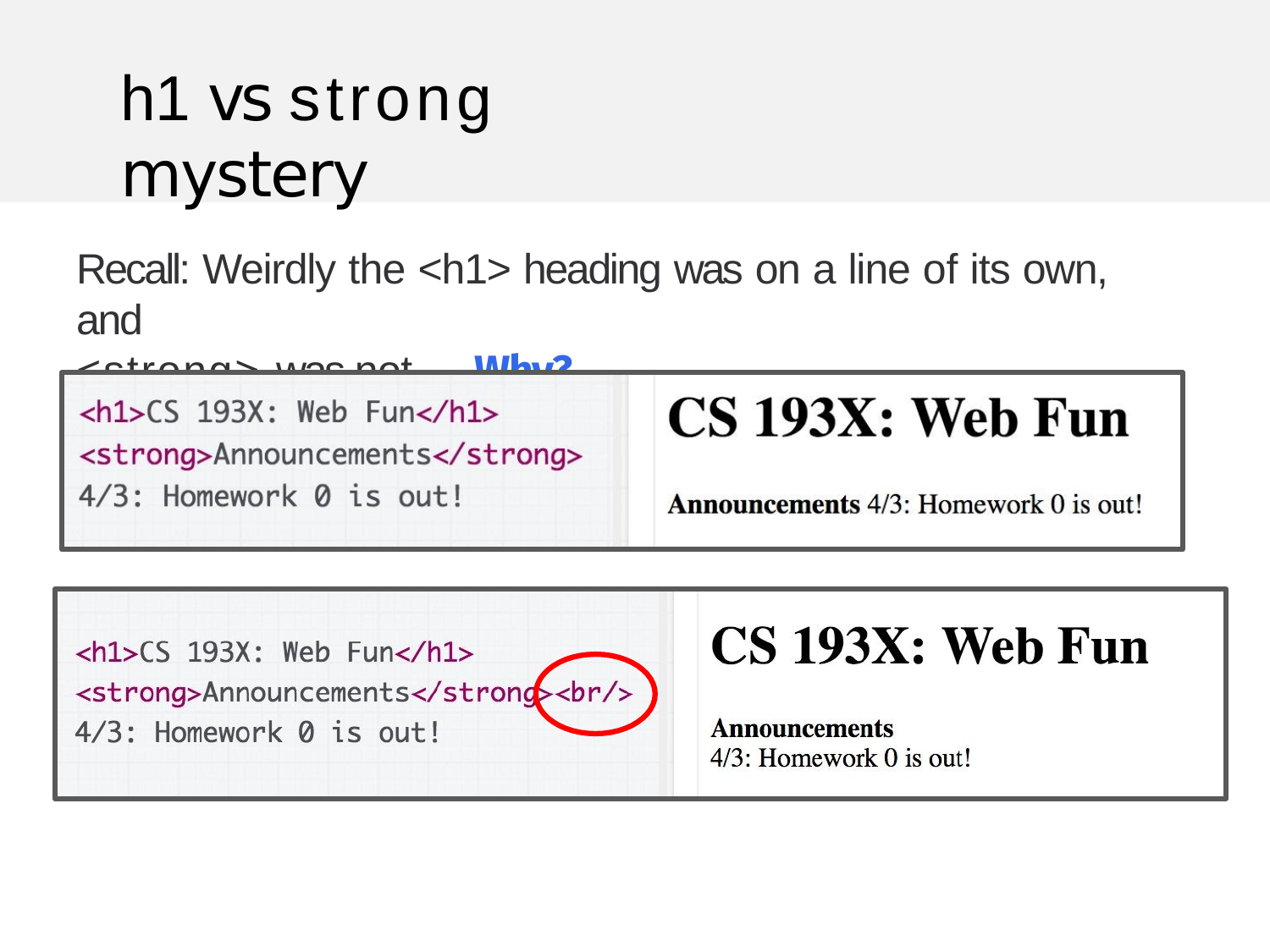

# h1 vs strong mystery
Recall: Weirdly the <h1> heading was on a line of its own, and
<strong> was not. -- Why?